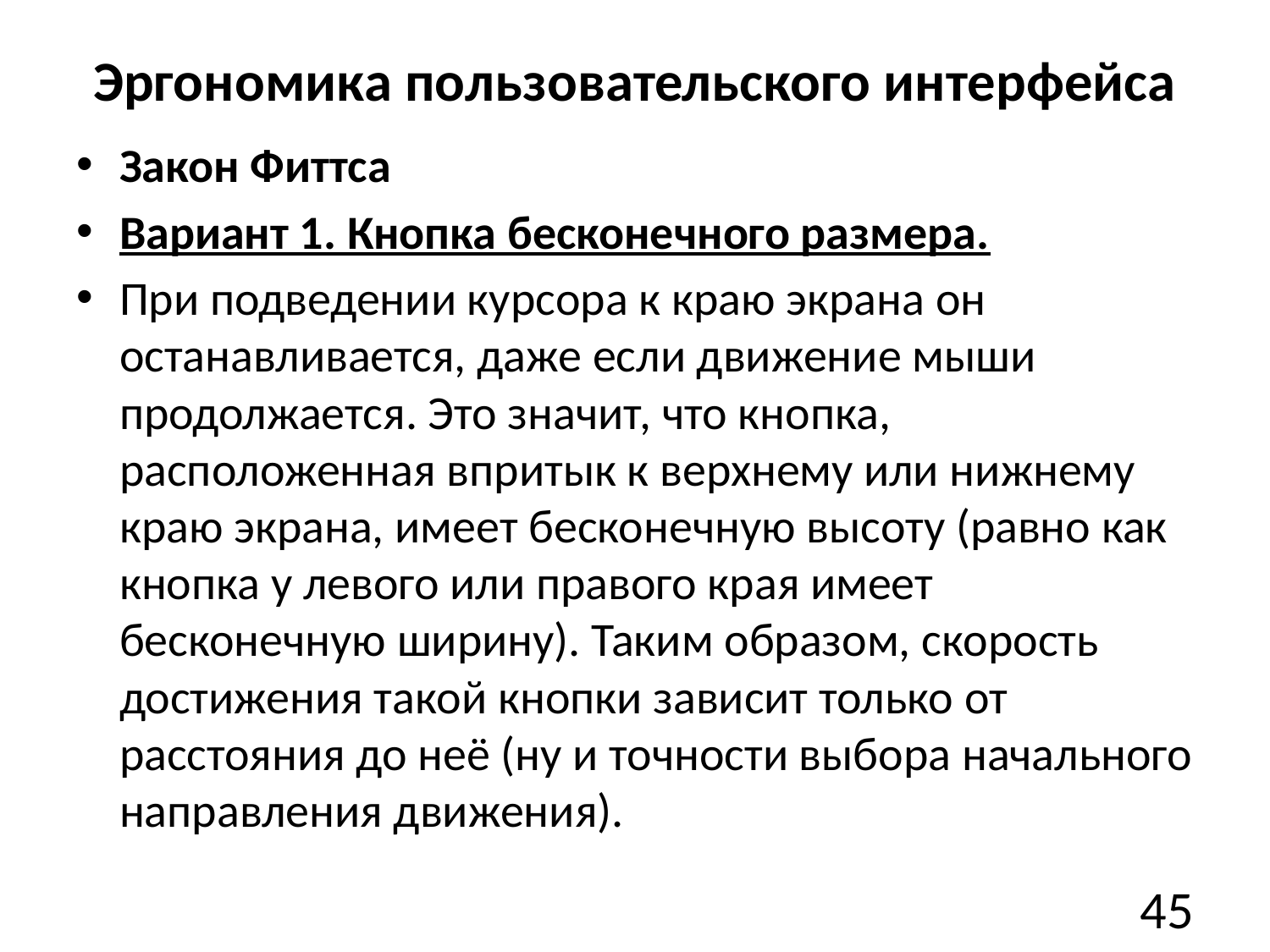

# Эргономика пользовательского интерфейса
Закон Фиттса
Вариант 1. Кнопка бесконечного размера.
При подведении курсора к краю экрана он останавливается, даже если движение мыши продолжается. Это значит, что кнопка, расположенная впритык к верхнему или нижнему краю экрана, имеет бесконечную высоту (равно как кнопка у левого или правого края имеет бесконечную ширину). Таким образом, скорость достижения такой кнопки зависит только от расстояния до неё (ну и точности выбора начального направления движения).
45